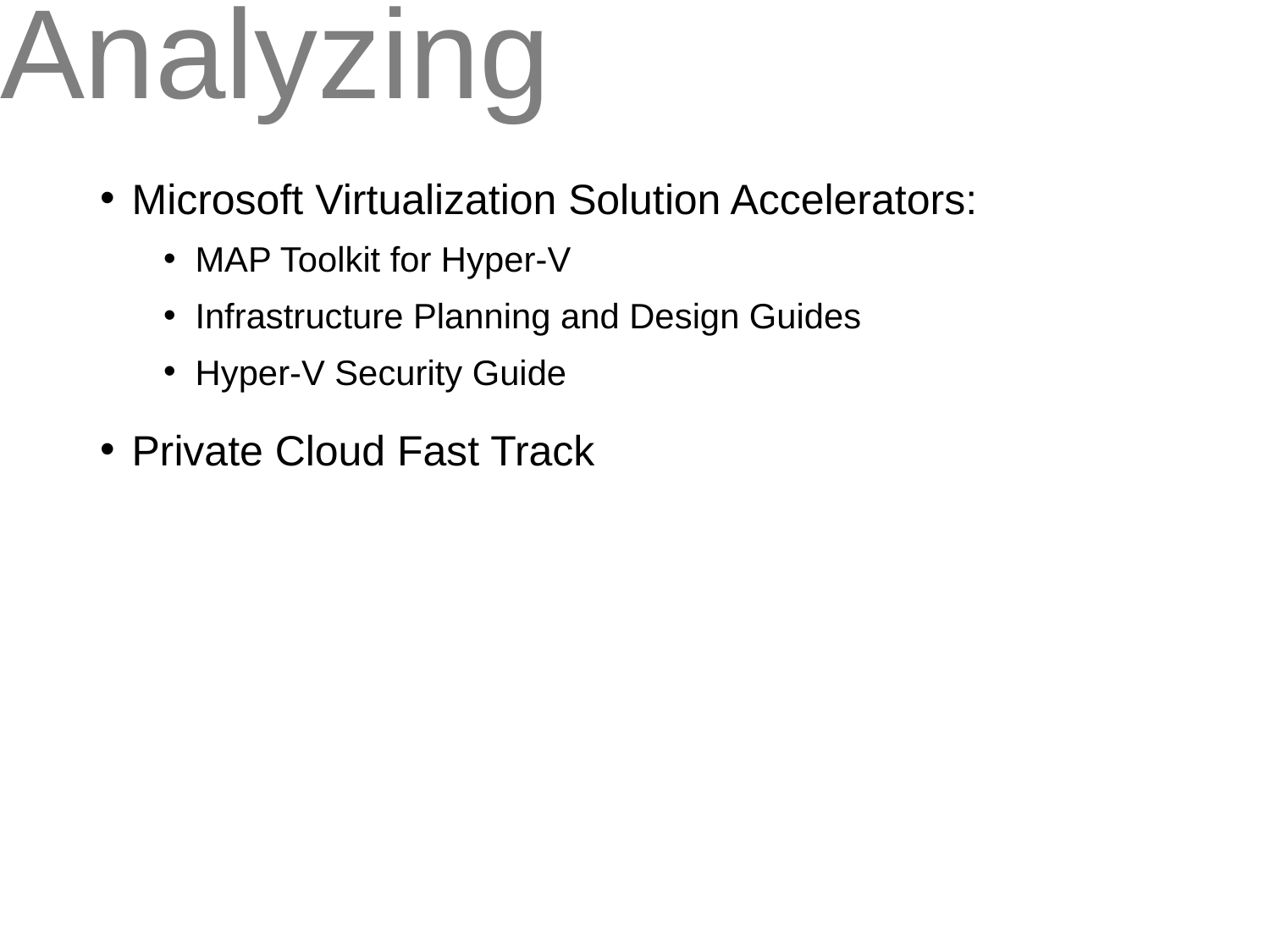

# Analyzing
Microsoft Virtualization Solution Accelerators:
MAP Toolkit for Hyper-V
Infrastructure Planning and Design Guides
Hyper-V Security Guide
Private Cloud Fast Track